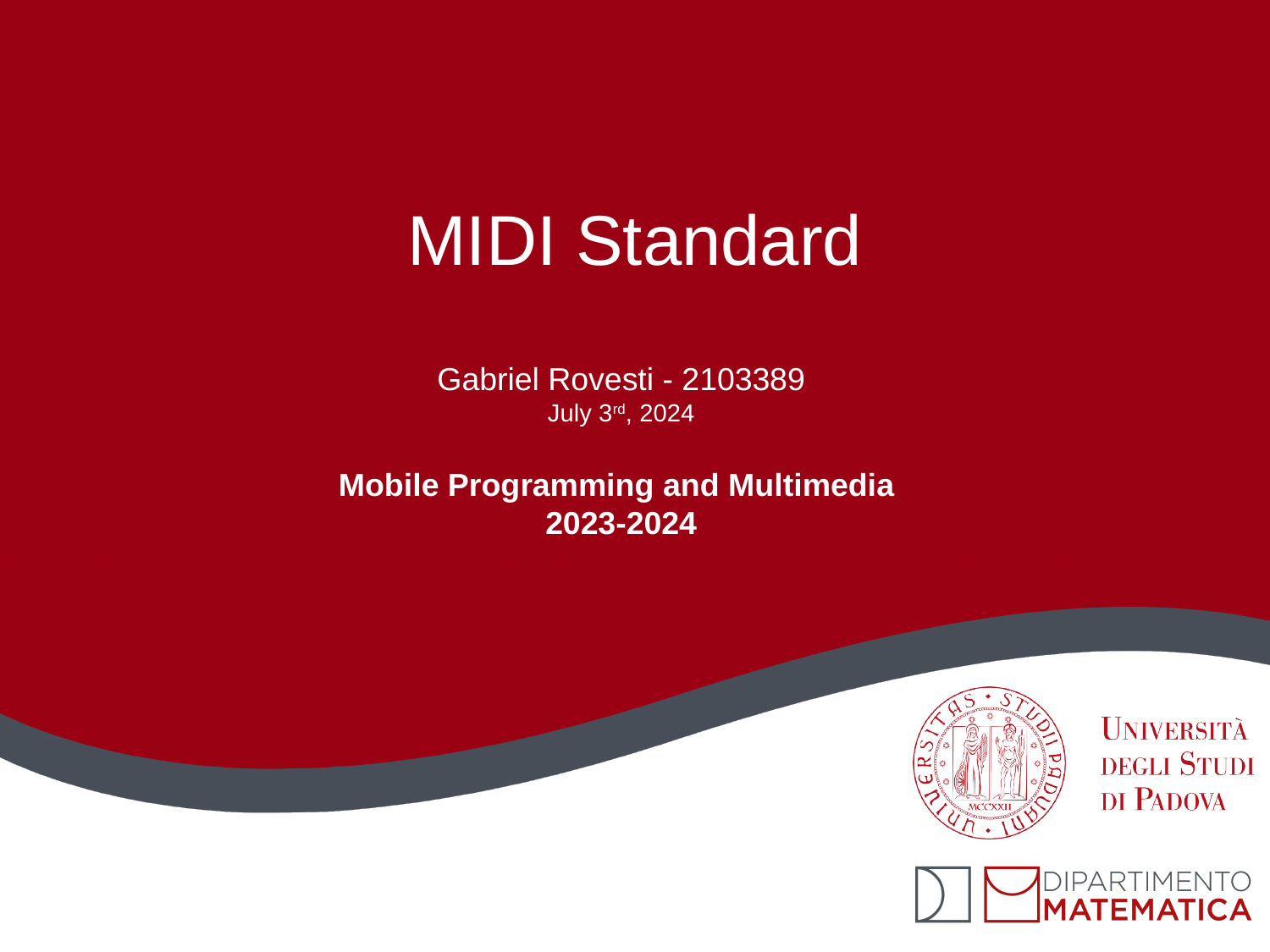

# MIDI Standard
Gabriel Rovesti - 2103389
July 3rd, 2024

Mobile Programming and Multimedia
2023-2024